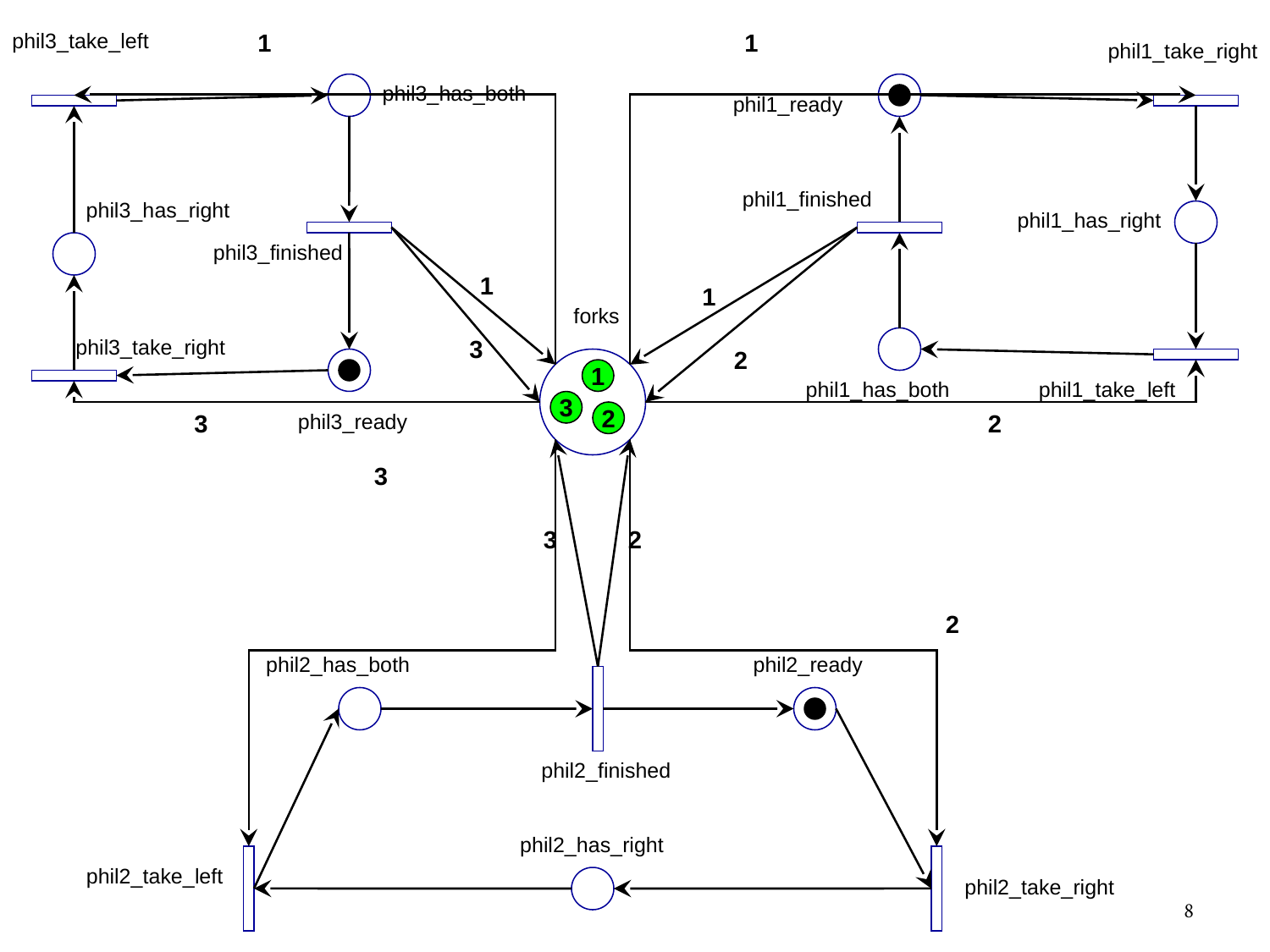

phil3_take_left
1
1
phil1_take_right

phil3_has_both

phil1_ready

phil1_finished
phil3_has_right
phil1_has_right

phil3_finished
1
1
forks
phil3_take_right
3

2

1

phil1_has_both
phil1_take_left
3
3
phil3_ready
2
2
3
3
2
2
phil2_has_both
phil2_ready

phil2_finished
phil2_has_right
phil2_take_left
8

phil2_take_right